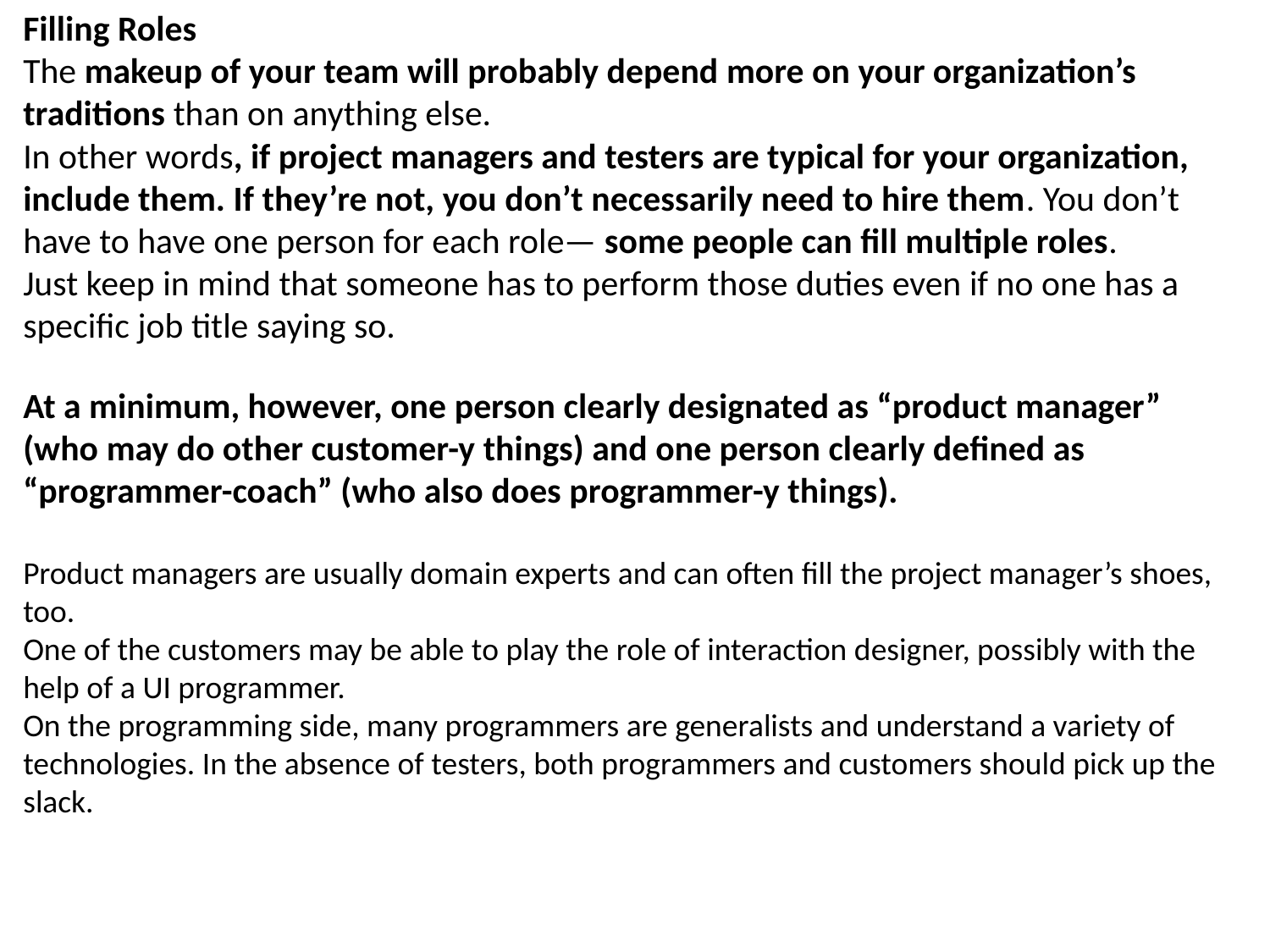

Filling Roles
The makeup of your team will probably depend more on your organization’s traditions than on anything else.
In other words, if project managers and testers are typical for your organization, include them. If they’re not, you don’t necessarily need to hire them. You don’t have to have one person for each role— some people can fill multiple roles.
Just keep in mind that someone has to perform those duties even if no one has a specific job title saying so.

At a minimum, however, one person clearly designated as “product manager”
(who may do other customer-y things) and one person clearly defined as “programmer-coach” (who also does programmer-y things).

Product managers are usually domain experts and can often fill the project manager’s shoes, too.
One of the customers may be able to play the role of interaction designer, possibly with the help of a UI programmer.
On the programming side, many programmers are generalists and understand a variety of technologies. In the absence of testers, both programmers and customers should pick up the slack.